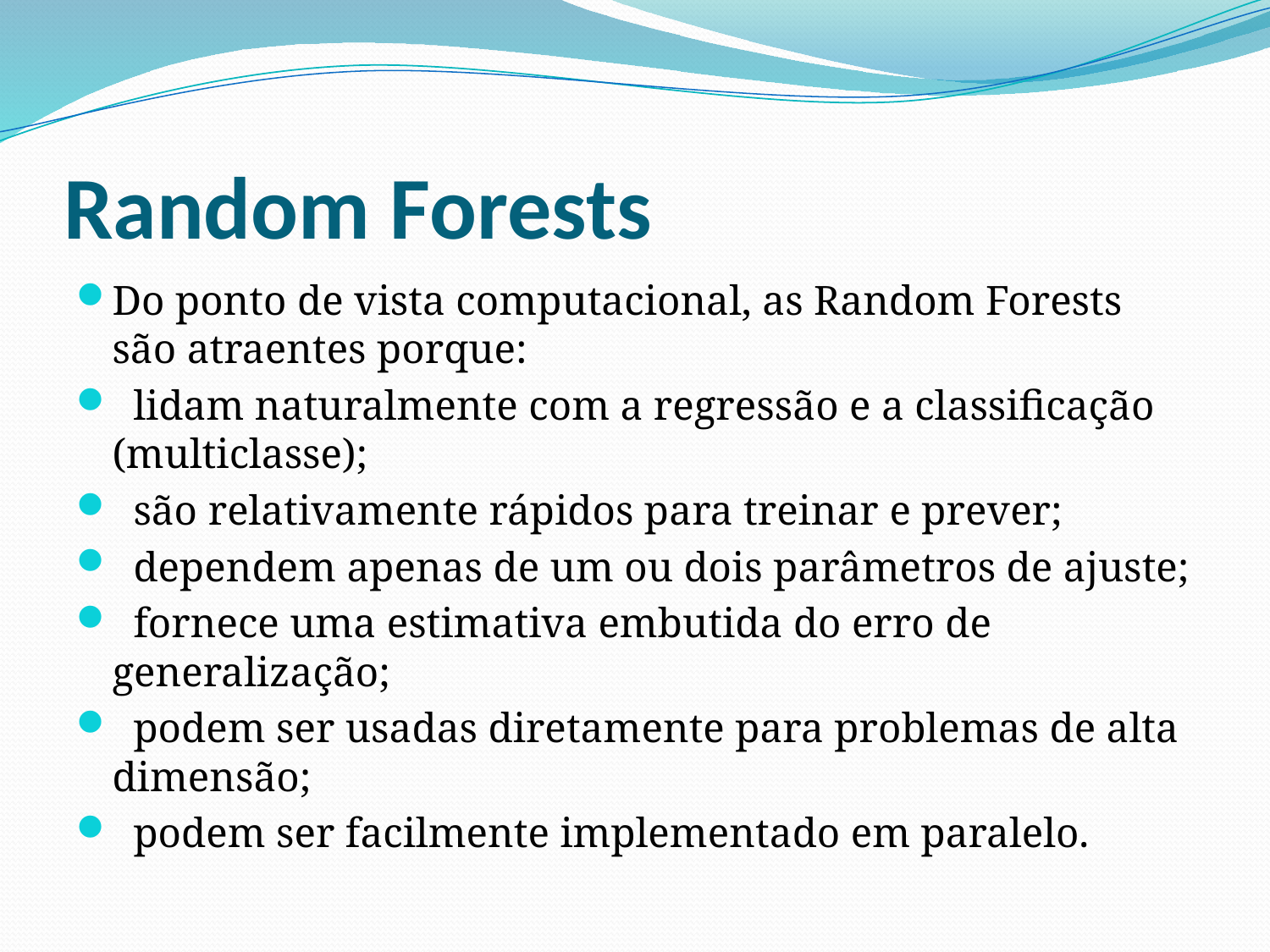

# Random Forests
Do ponto de vista computacional, as Random Forests são atraentes porque:
  lidam naturalmente com a regressão e a classificação (multiclasse);
  são relativamente rápidos para treinar e prever;
  dependem apenas de um ou dois parâmetros de ajuste;
  fornece uma estimativa embutida do erro de generalização;
  podem ser usadas diretamente para problemas de alta dimensão;
  podem ser facilmente implementado em paralelo.